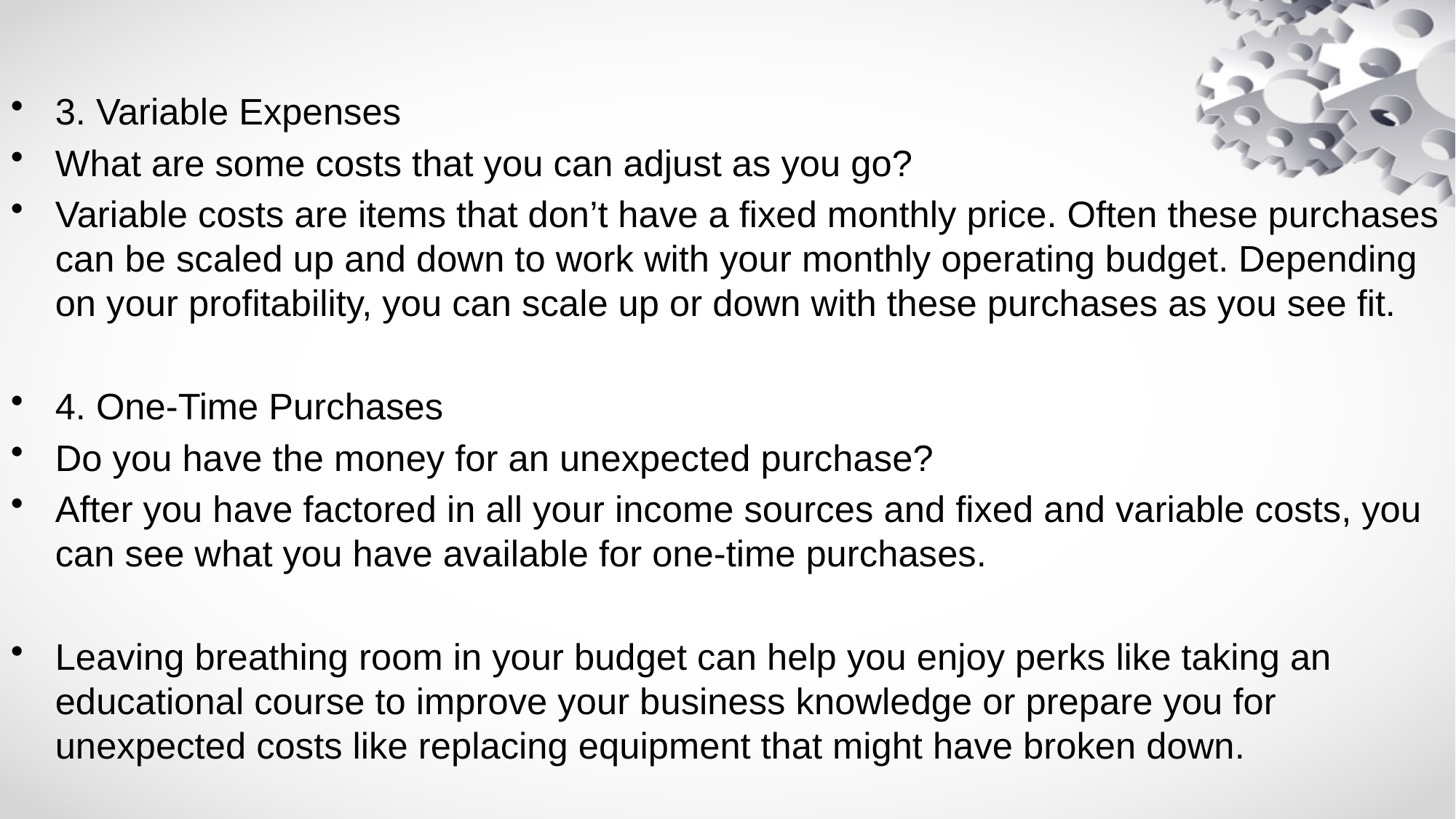

#
3. Variable Expenses
What are some costs that you can adjust as you go?
Variable costs are items that don’t have a fixed monthly price. Often these purchases can be scaled up and down to work with your monthly operating budget. Depending on your profitability, you can scale up or down with these purchases as you see fit.

4. One-Time Purchases
Do you have the money for an unexpected purchase?
After you have factored in all your income sources and fixed and variable costs, you can see what you have available for one-time purchases.

Leaving breathing room in your budget can help you enjoy perks like taking an educational course to improve your business knowledge or prepare you for unexpected costs like replacing equipment that might have broken down.